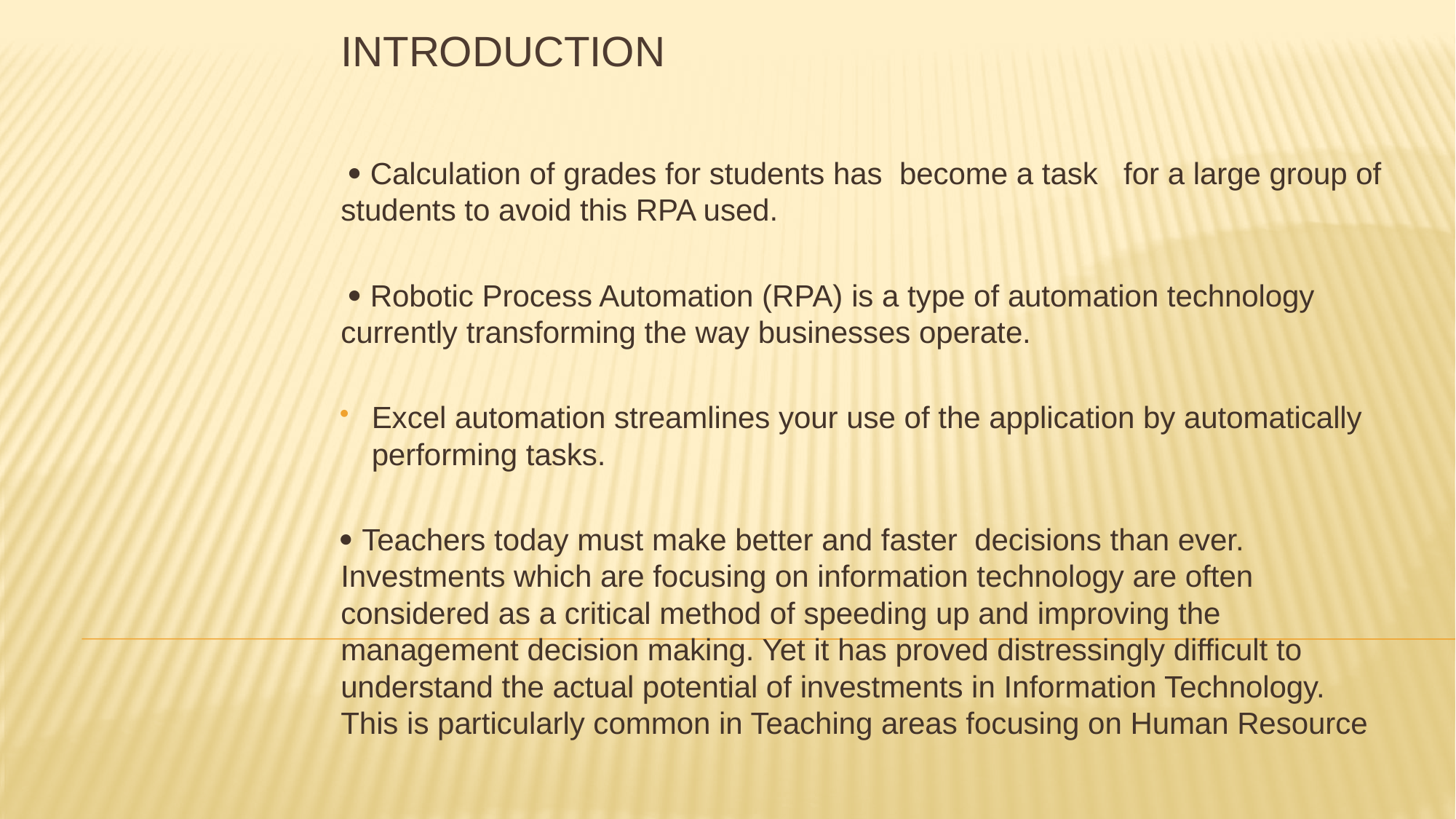

# INTRODUCTION
 • Calculation of grades for students has  become a task   for a large group of students to avoid this RPA used.

 • Robotic Process Automation (RPA) is a type of automation technology currently transforming the way businesses operate.

Excel automation streamlines your use of the application by automatically performing tasks.

• Teachers today must make better and faster  decisions than ever. Investments which are focusing on information technology are often considered as a critical method of speeding up and improving the management decision making. Yet it has proved distressingly difficult to understand the actual potential of investments in Information Technology. This is particularly common in Teaching areas focusing on Human Resource